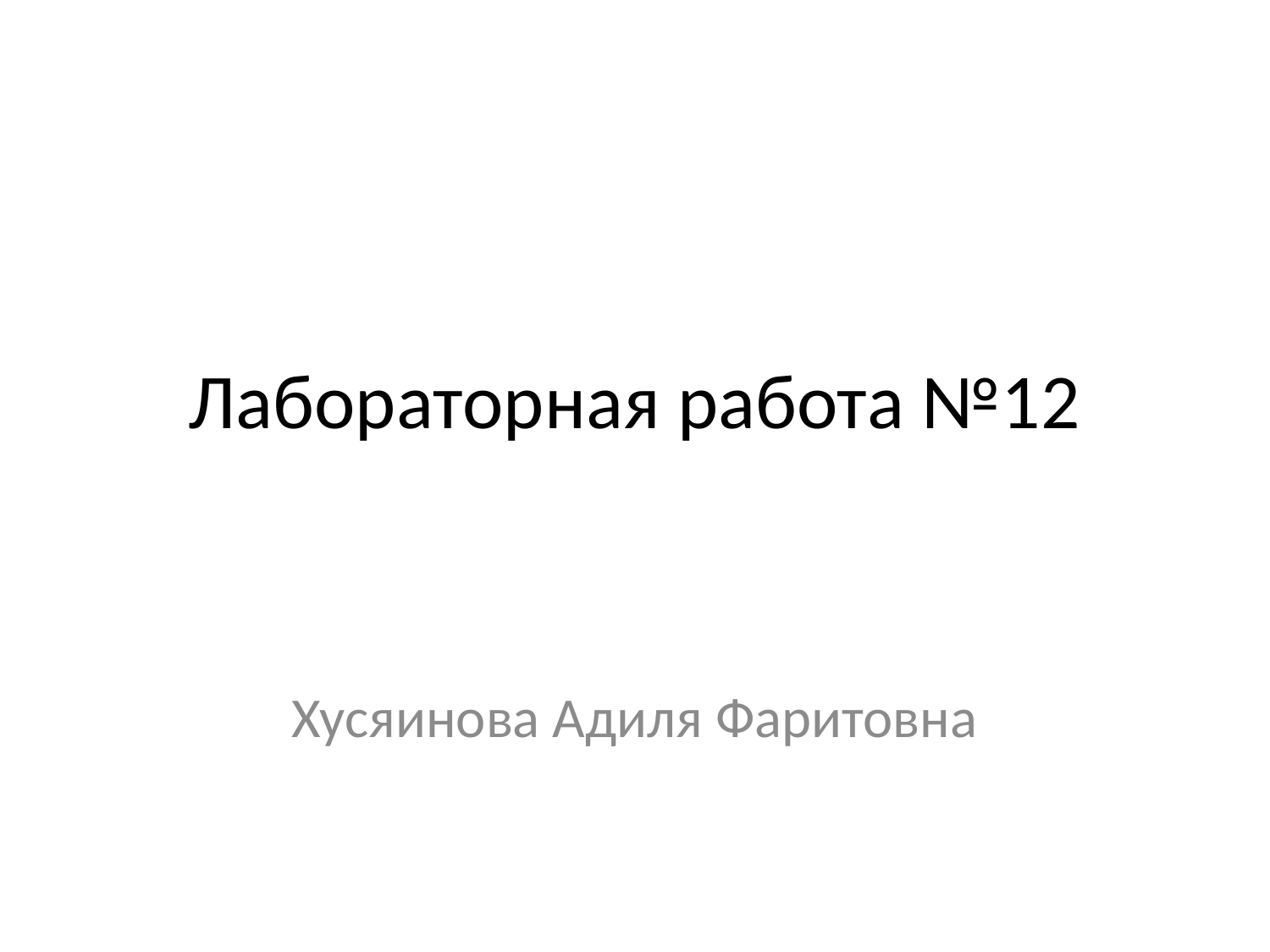

# Лабораторная работа №12
Хусяинова Адиля Фаритовна